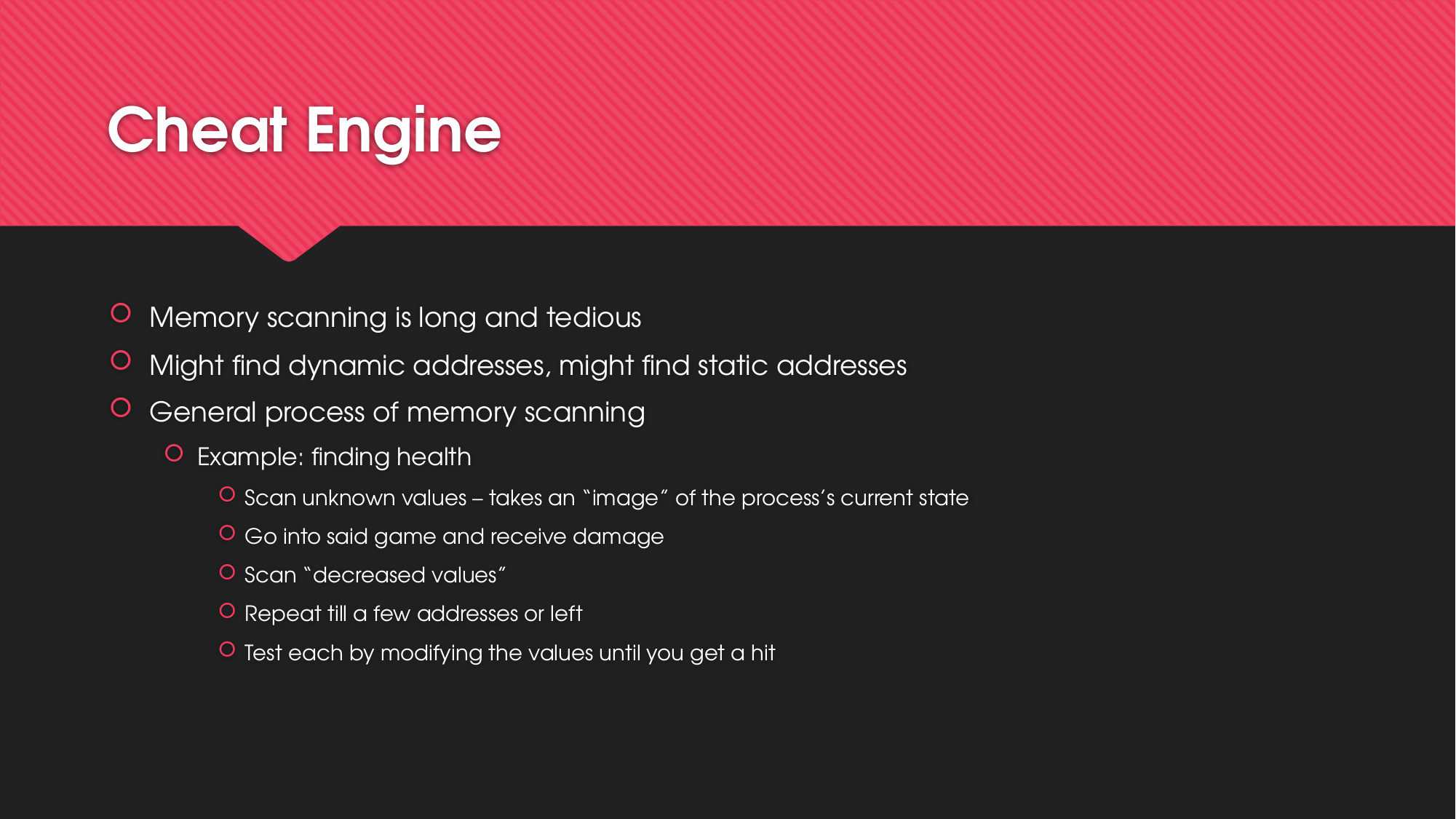

# Cheat Engine
Memory scanning is long and tedious
Might find dynamic addresses, might find static addresses
General process of memory scanning
Example: finding health
Scan unknown values – takes an “image” of the process’s current state
Go into said game and receive damage
Scan “decreased values”
Repeat till a few addresses or left
Test each by modifying the values until you get a hit